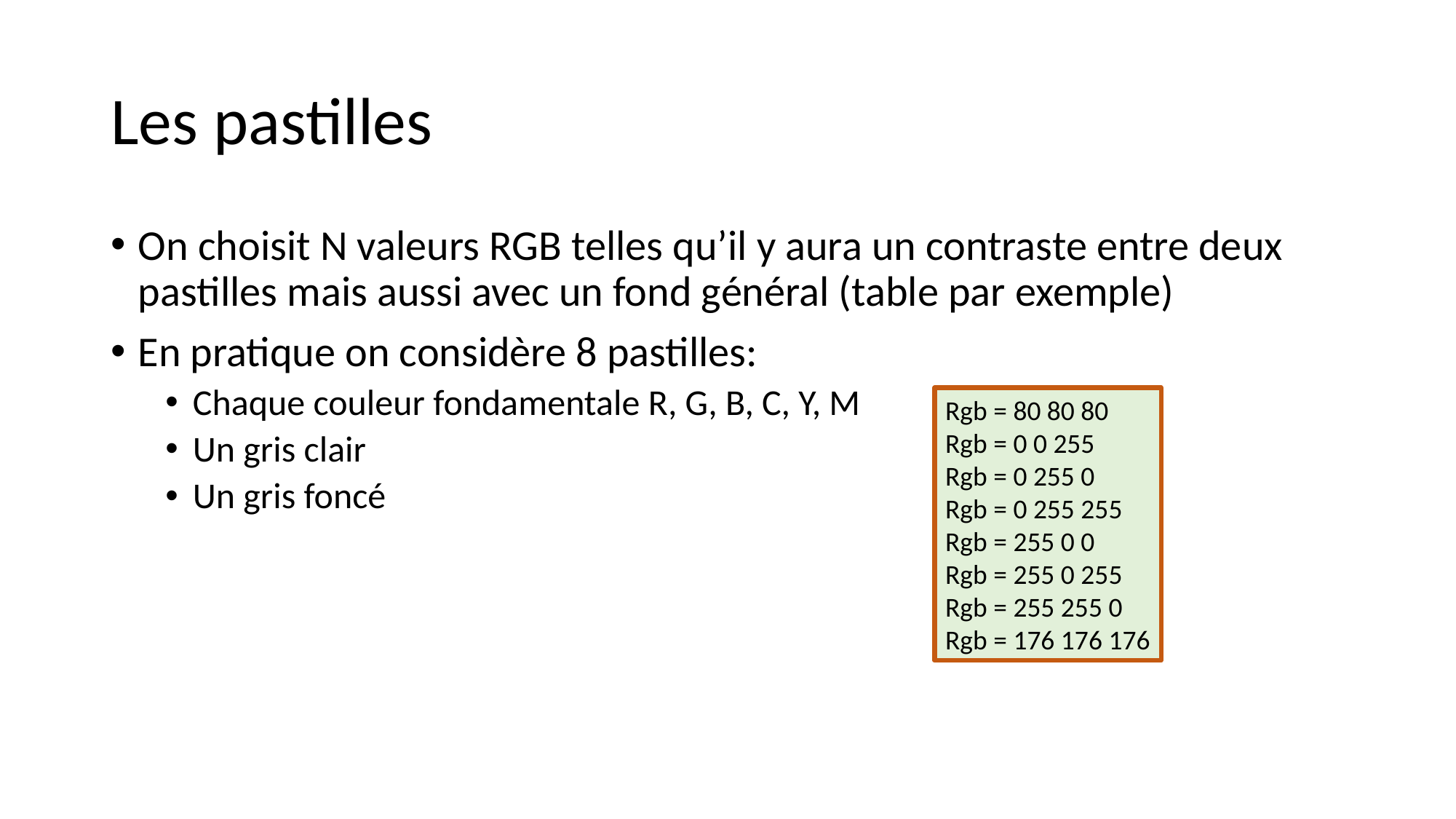

# Les pastilles
On choisit N valeurs RGB telles qu’il y aura un contraste entre deux pastilles mais aussi avec un fond général (table par exemple)
En pratique on considère 8 pastilles:
Chaque couleur fondamentale R, G, B, C, Y, M
Un gris clair
Un gris foncé
Rgb = 80 80 80
Rgb = 0 0 255
Rgb = 0 255 0
Rgb = 0 255 255
Rgb = 255 0 0
Rgb = 255 0 255
Rgb = 255 255 0
Rgb = 176 176 176